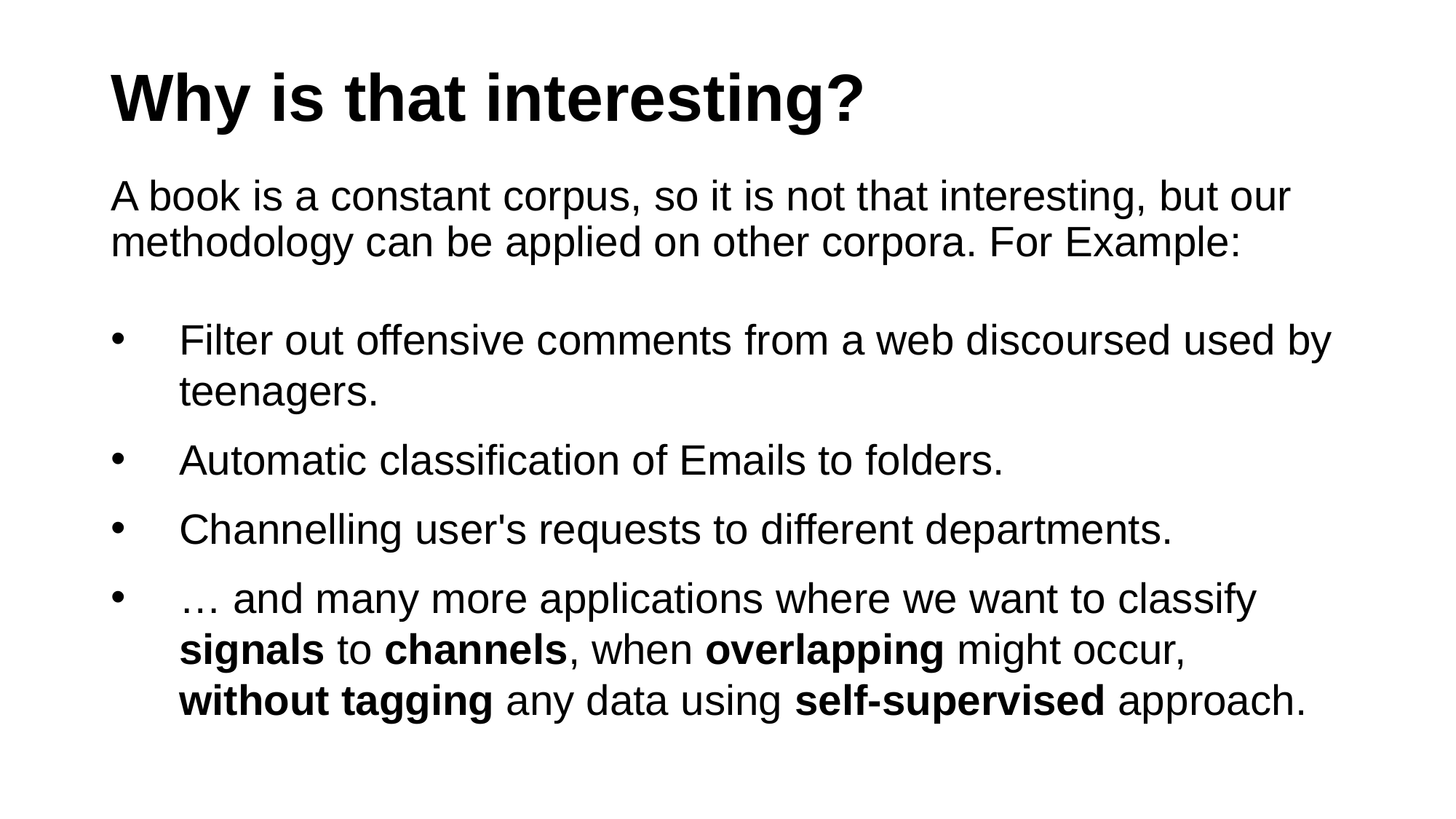

# Why is that interesting?
A book is a constant corpus, so it is not that interesting, but our methodology can be applied on other corpora. For Example:
Filter out offensive comments from a web discoursed used by teenagers.
Automatic classification of Emails to folders.
Channelling user's requests to different departments.
… and many more applications where we want to classify signals to channels, when overlapping might occur, without tagging any data using self-supervised approach.